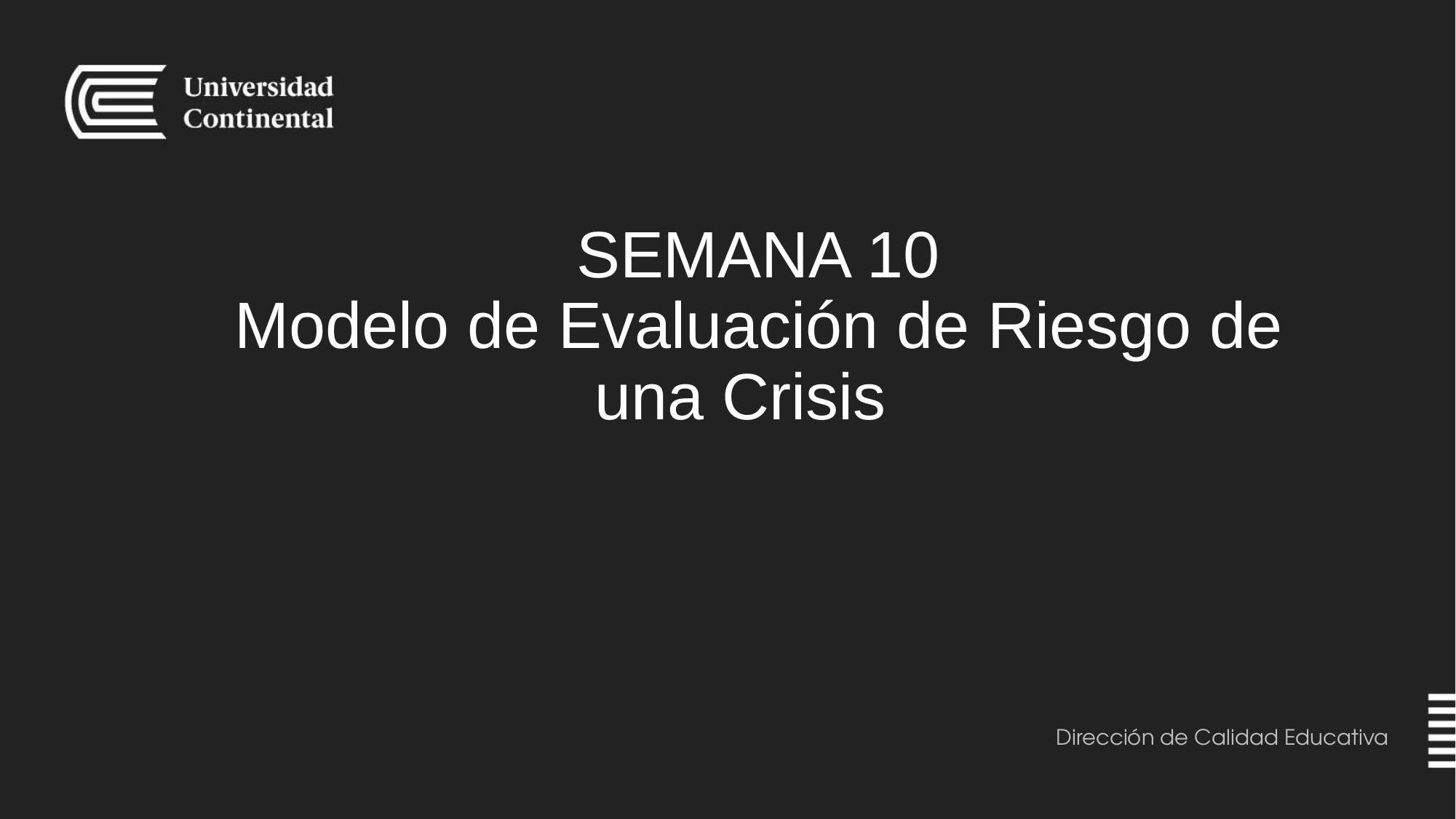

# SEMANA 10 Modelo de Evaluación de Riesgo de una Crisis
Dirección de Calidad Educativa